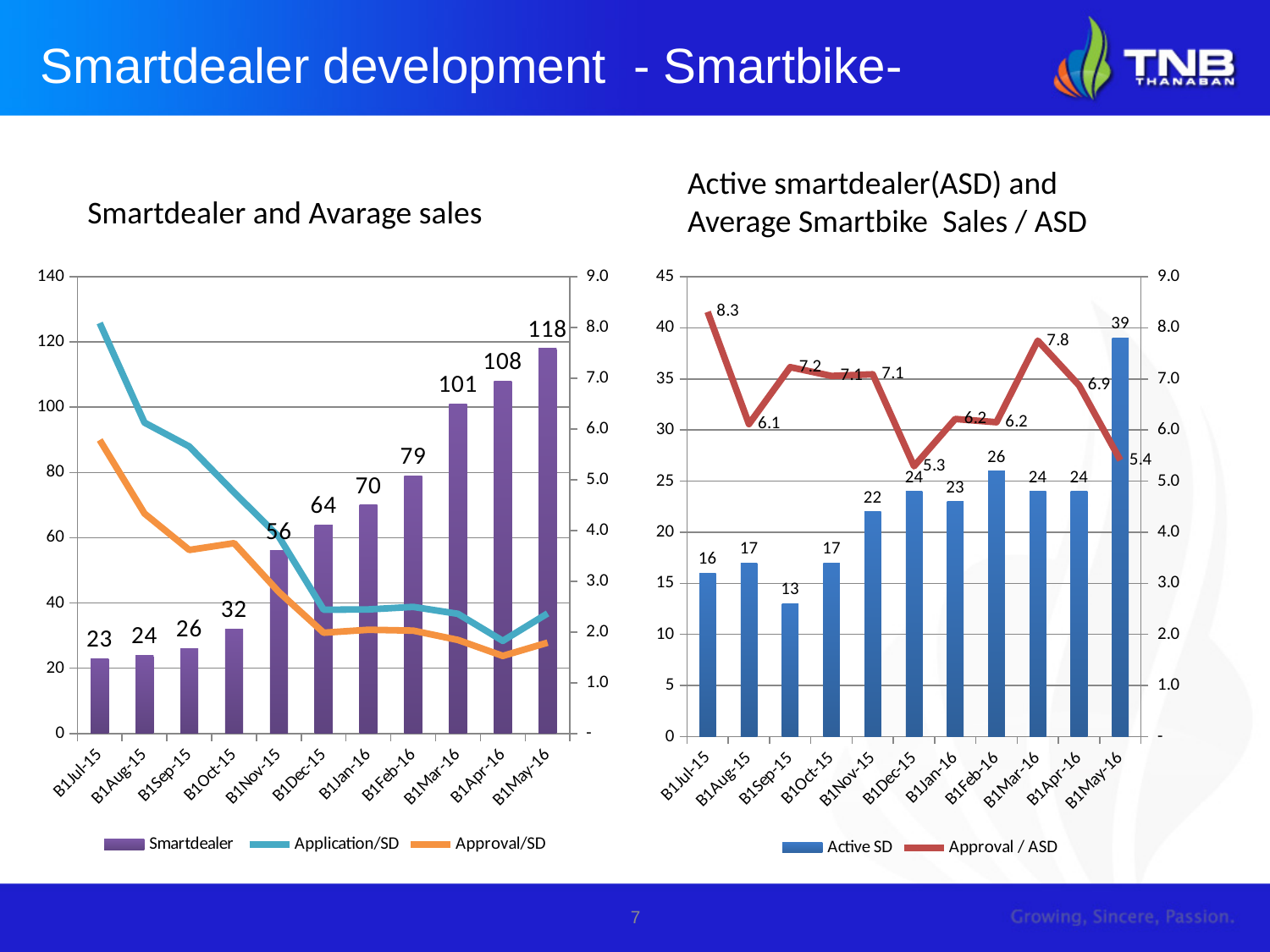

# Smartdealer development  - Smartbike-
Active smartdealer(ASD) and
Average Smartbike  Sales / ASD
Smartdealer and Avarage sales

### Chart

| Category | Smartdealer  | Application/SD | Approval/SD |
|---|---|---|---|
| 42186.0 | 23.0 | 8.08695652173913 | 5.78260869565218 |
| 42217.0 | 24.0 | 6.124999999999995 | 4.333333333333332 |
| 42248.0 | 26.0 | 5.653846153846154 | 3.615384615384615 |
| 42278.0 | 32.0 | 4.75 | 3.75 |
| 42309.0 | 56.0 | 3.875 | 2.785714285714286 |
| 42339.0 | 64.0 | 2.4375 | 1.984375 |
| 42370.0 | 70.0 | 2.442857142857143 | 2.042857142857143 |
| 42401.0 | 79.0 | 2.493670886075949 | 2.025316455696203 |
| 42430.0 | 101.0 | 2.356435643564354 | 1.841584158415842 |
| 42461.0 | 108.0 | 1.824074074074074 | 1.527777777777778 |
| 42491.0 | 118.0 | 2.364406779661017 | 1.78813559322034 |

### Chart

| Category | Active SD | Approval / ASD |
|---|---|---|
| 42186.0 | 16.0 | 8.3125 |
| 42217.0 | 17.0 | 6.117647058823529 |
| 42248.0 | 13.0 | 7.23076923076923 |
| 42278.0 | 17.0 | 7.058823529411764 |
| 42309.0 | 22.0 | 7.090909090909091 |
| 42339.0 | 24.0 | 5.291666666666666 |
| 42370.0 | 23.0 | 6.217391304347827 |
| 42401.0 | 26.0 | 6.153846153846154 |
| 42430.0 | 24.0 | 7.75 |
| 42461.0 | 24.0 | 6.875 |
| 42491.0 | 39.0 | 5.410256410256411 |
7